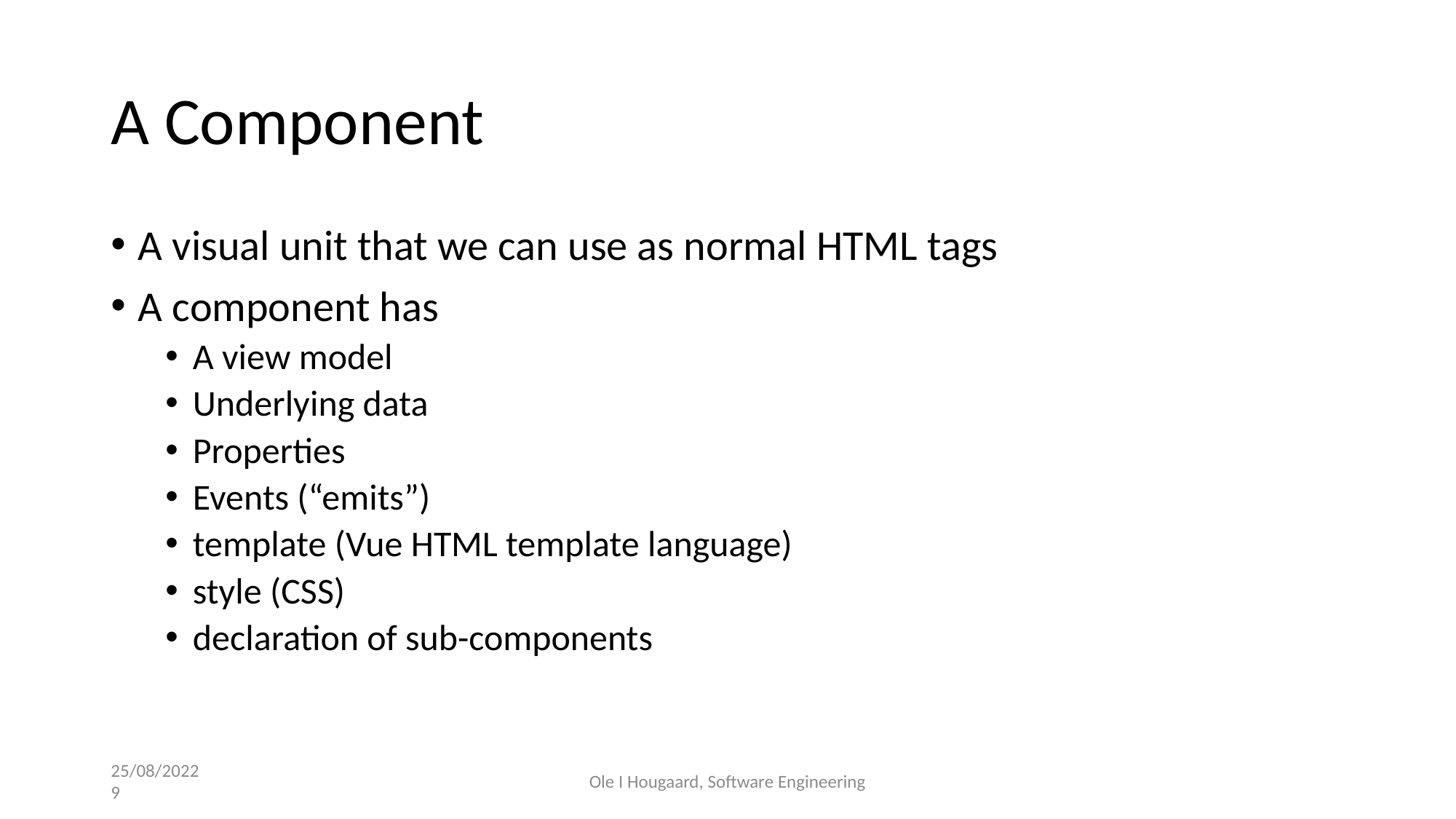

# A Component
A visual unit that we can use as normal HTML tags
A component has
A view model
Underlying data
Properties
Events (“emits”)
template (Vue HTML template language)
style (CSS)
declaration of sub-components
25/08/2022
9
Ole I Hougaard, Software Engineering